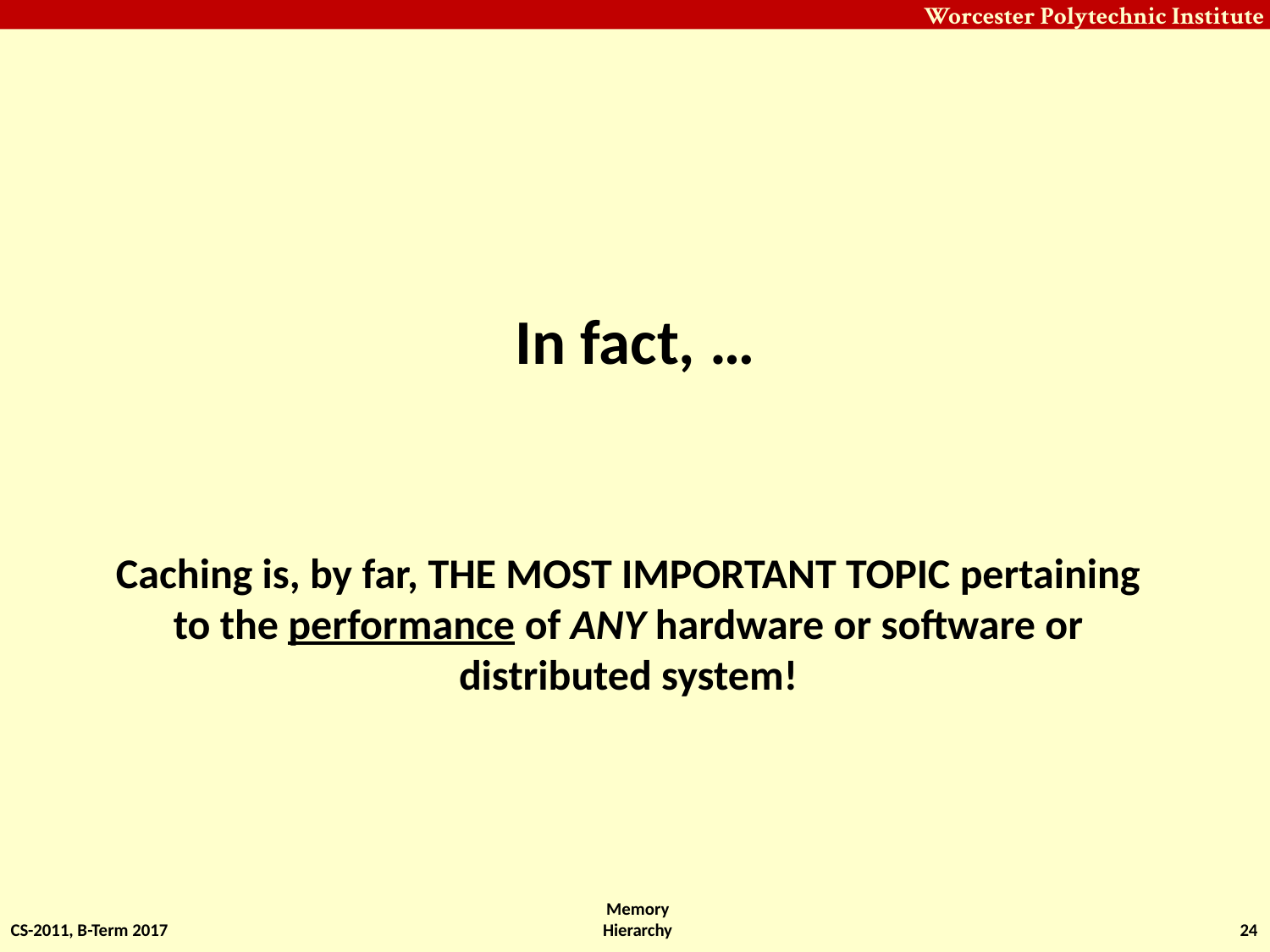

# In fact, …
Caching is, by far, THE MOST IMPORTANT TOPIC pertaining to the performance of ANY hardware or software or distributed system!
CS-2011, B-Term 2017
Memory Hierarchy
24